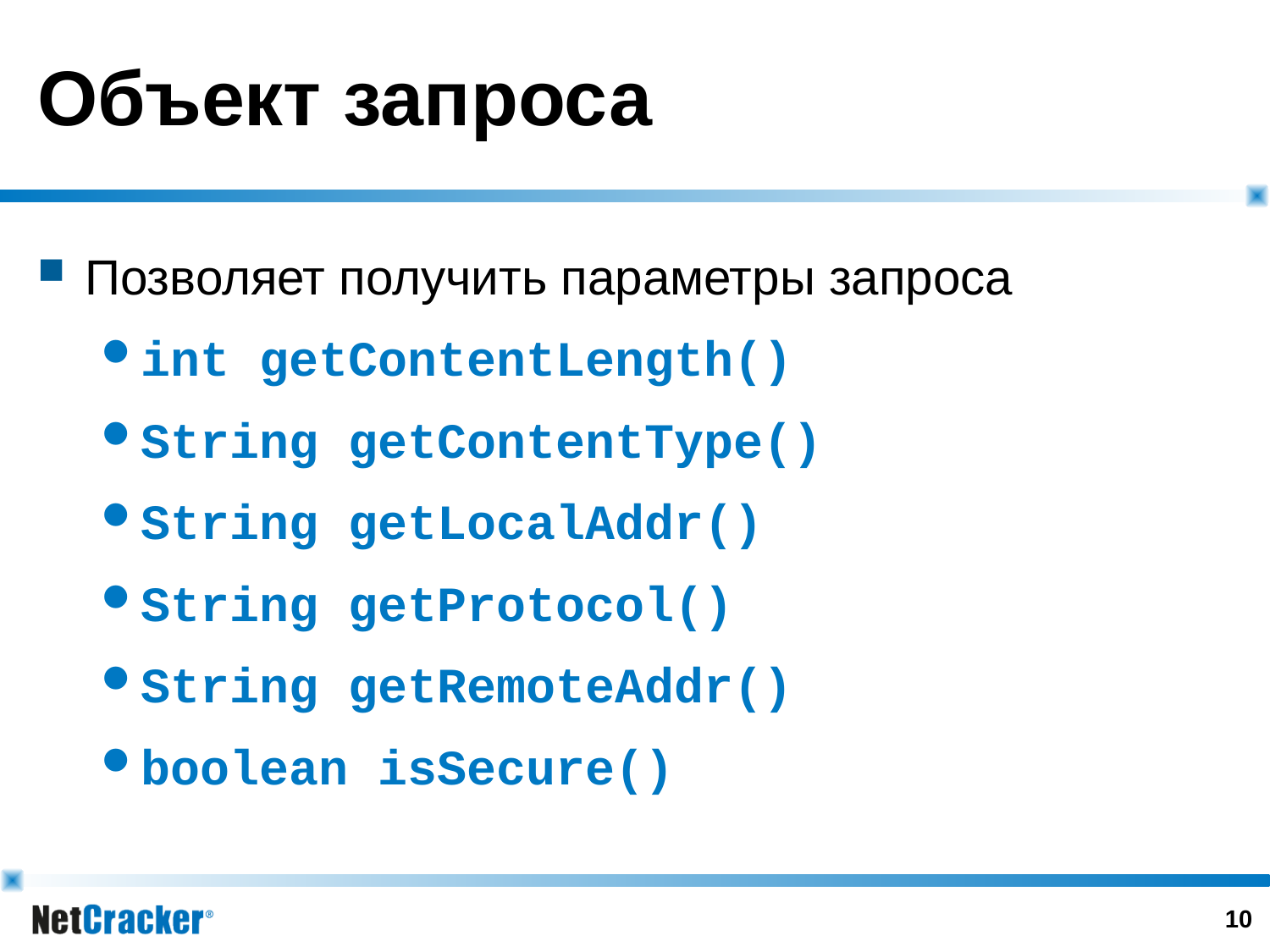

# Объект запроса
Позволяет получить параметры запроса
int getContentLength()
String getContentType()
String getLocalAddr()
String getProtocol()
String getRemoteAddr()
boolean isSecure()
10